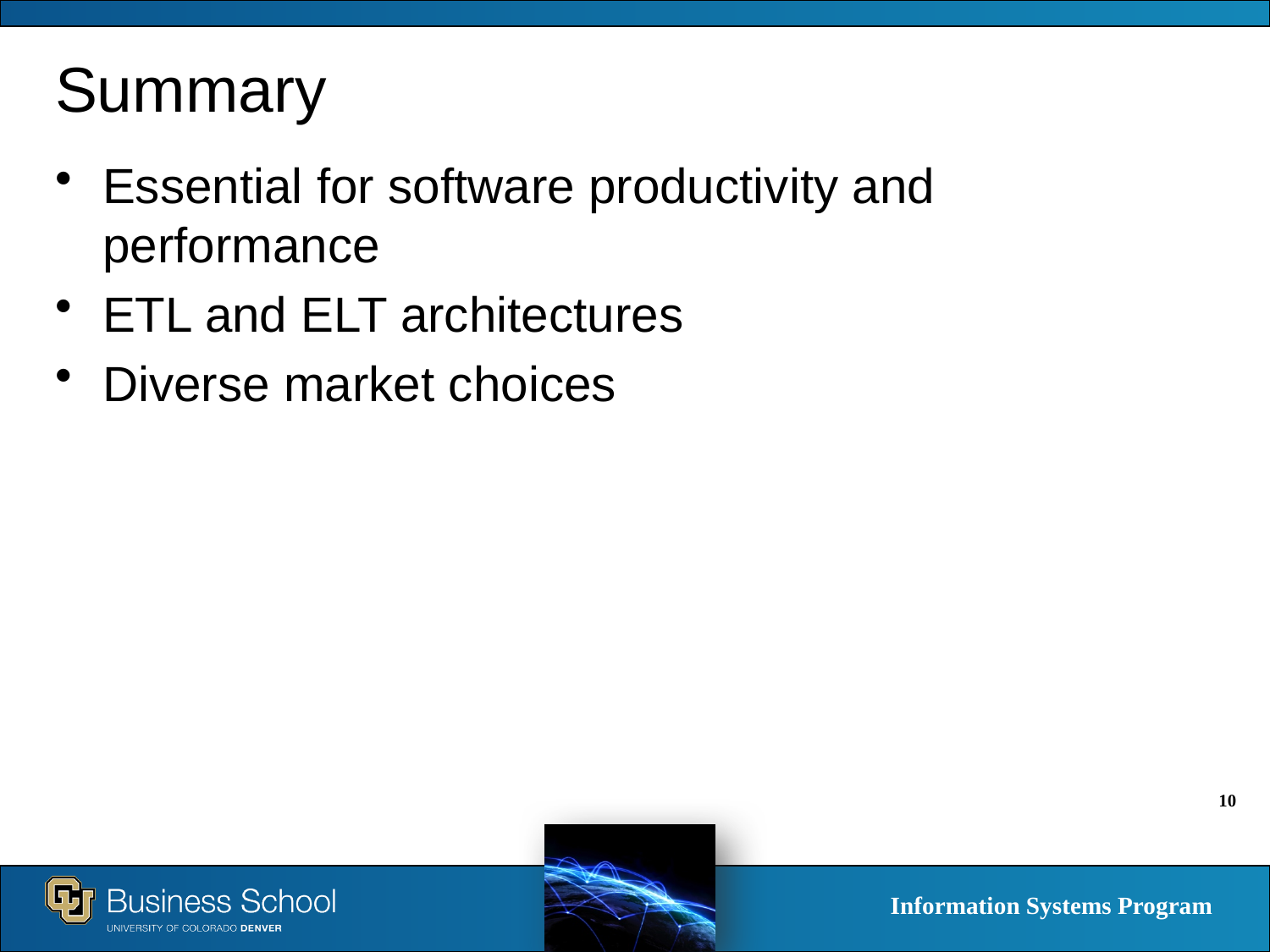

# Summary
Essential for software productivity and performance
ETL and ELT architectures
Diverse market choices